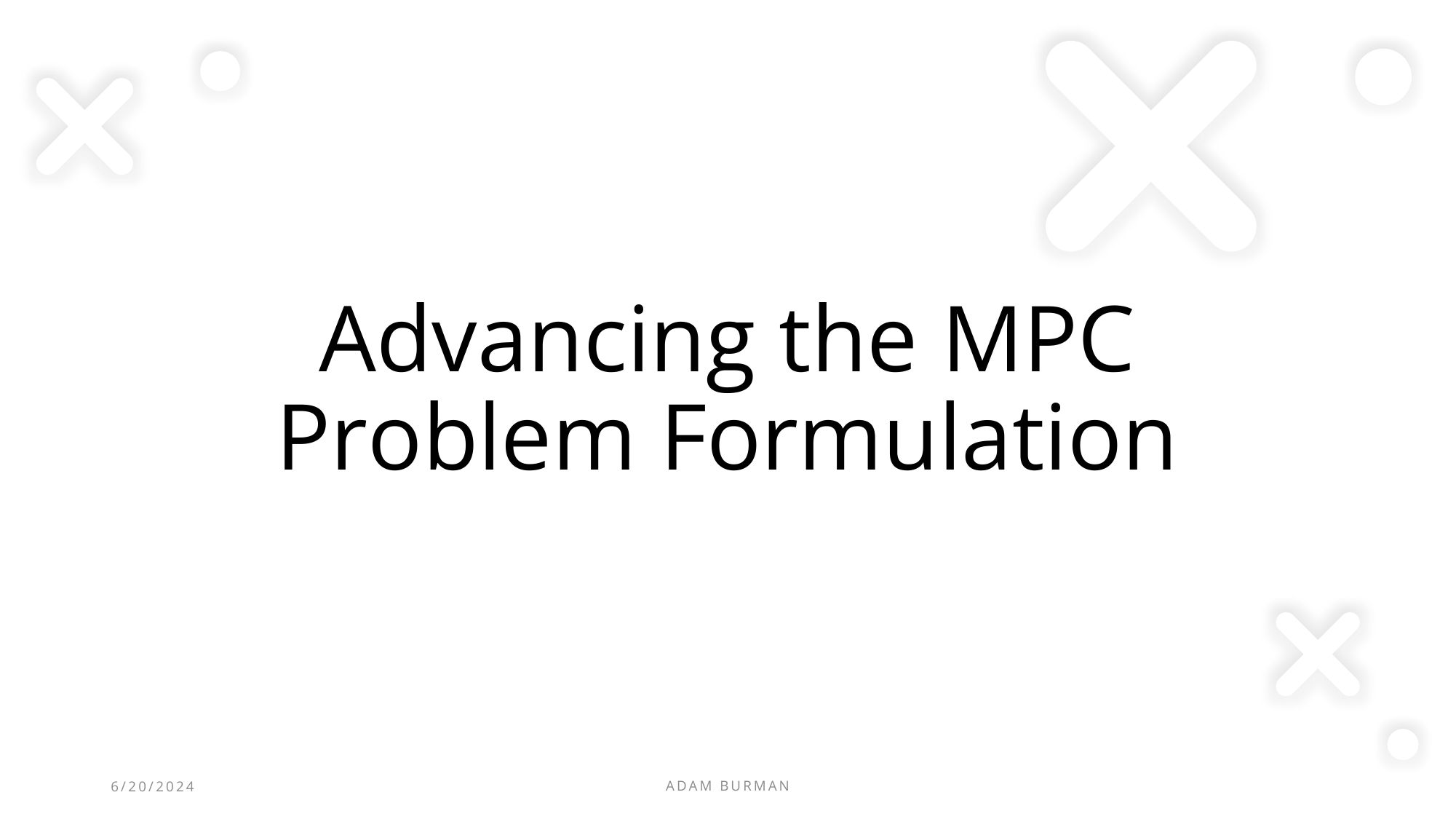

# Advancing the MPC Problem Formulation

6/20/2024
Adam Burman